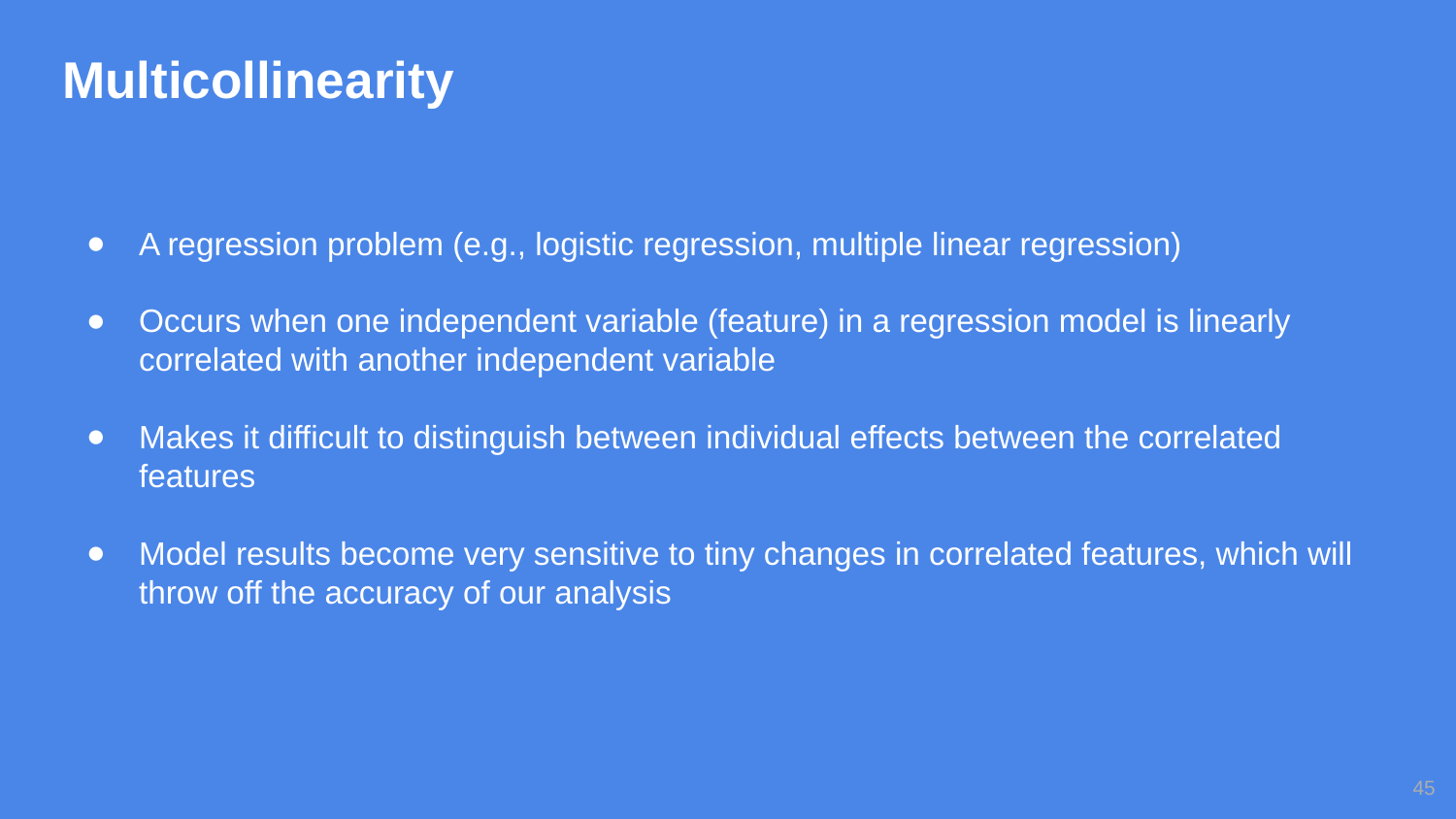

# Multicollinearity
A regression problem (e.g., logistic regression, multiple linear regression)

Occurs when one independent variable (feature) in a regression model is linearly correlated with another independent variable

Makes it difficult to distinguish between individual effects between the correlated features

Model results become very sensitive to tiny changes in correlated features, which will throw off the accuracy of our analysis
45